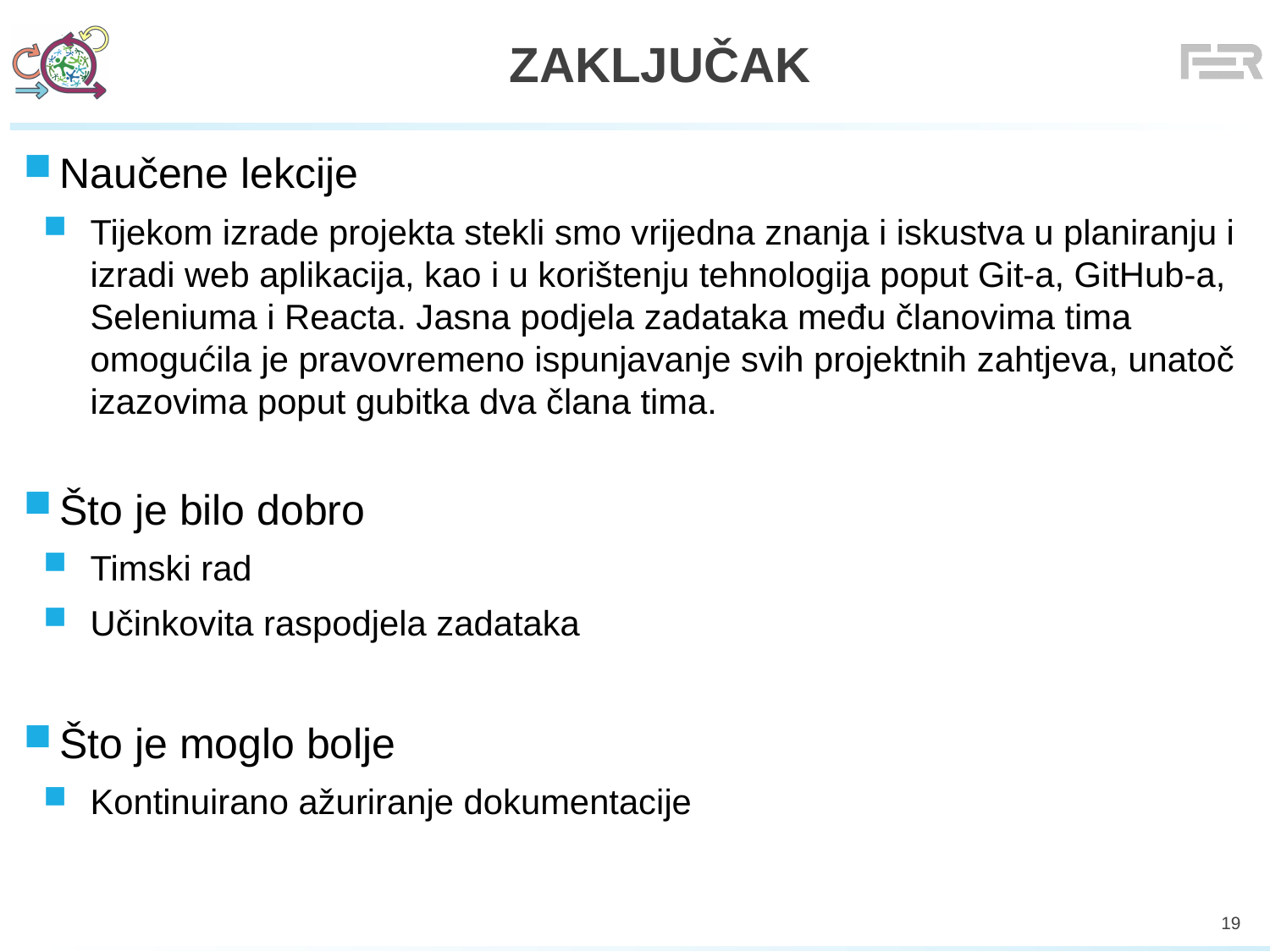

# Zaključak
Naučene lekcije
Tijekom izrade projekta stekli smo vrijedna znanja i iskustva u planiranju i izradi web aplikacija, kao i u korištenju tehnologija poput Git-a, GitHub-a, Seleniuma i Reacta. Jasna podjela zadataka među članovima tima omogućila je pravovremeno ispunjavanje svih projektnih zahtjeva, unatoč izazovima poput gubitka dva člana tima.
Što je bilo dobro
Timski rad
Učinkovita raspodjela zadataka

Što je moglo bolje
Kontinuirano ažuriranje dokumentacije

19